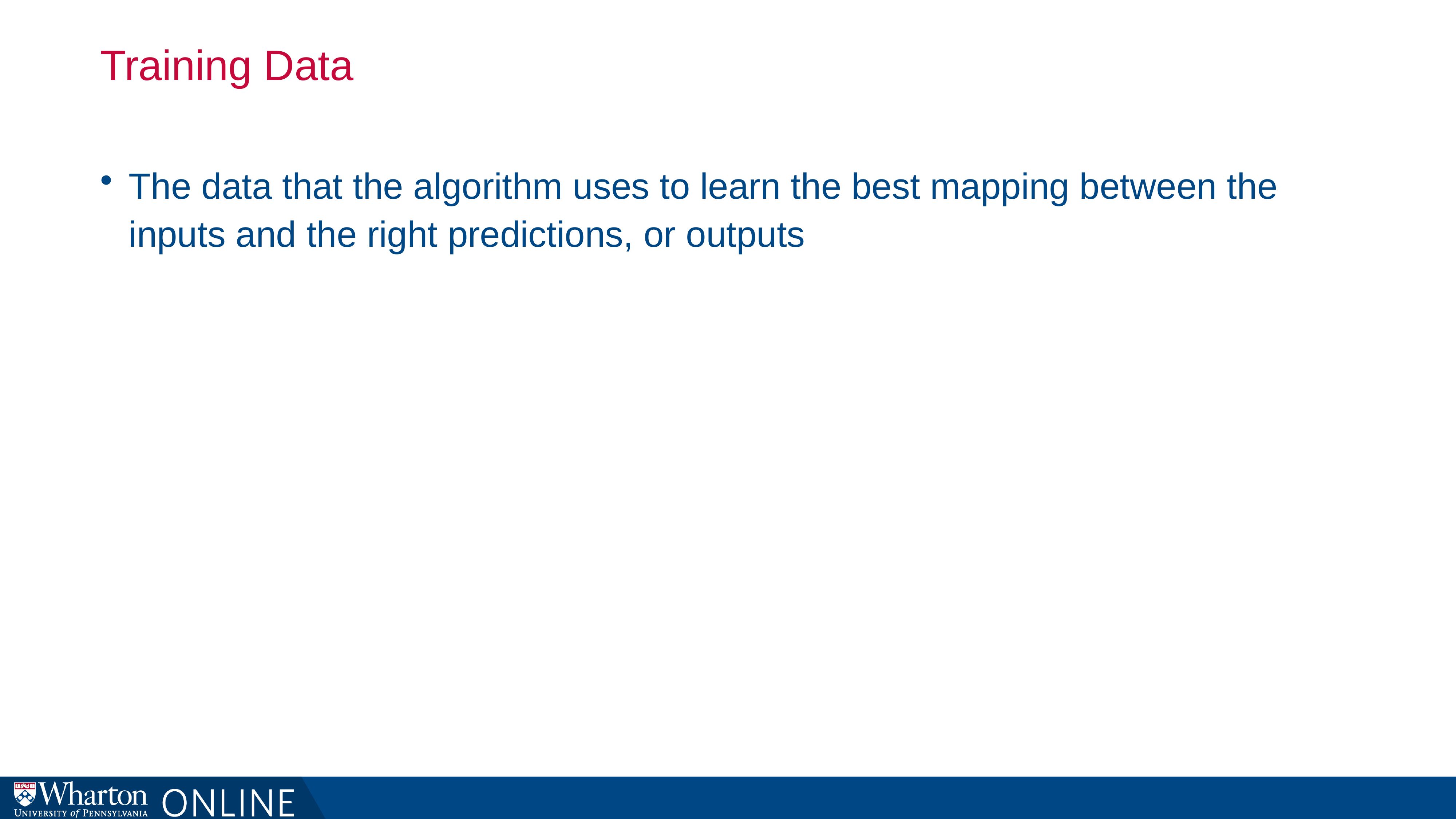

# Training Data
The data that the algorithm uses to learn the best mapping between the inputs and the right predictions, or outputs